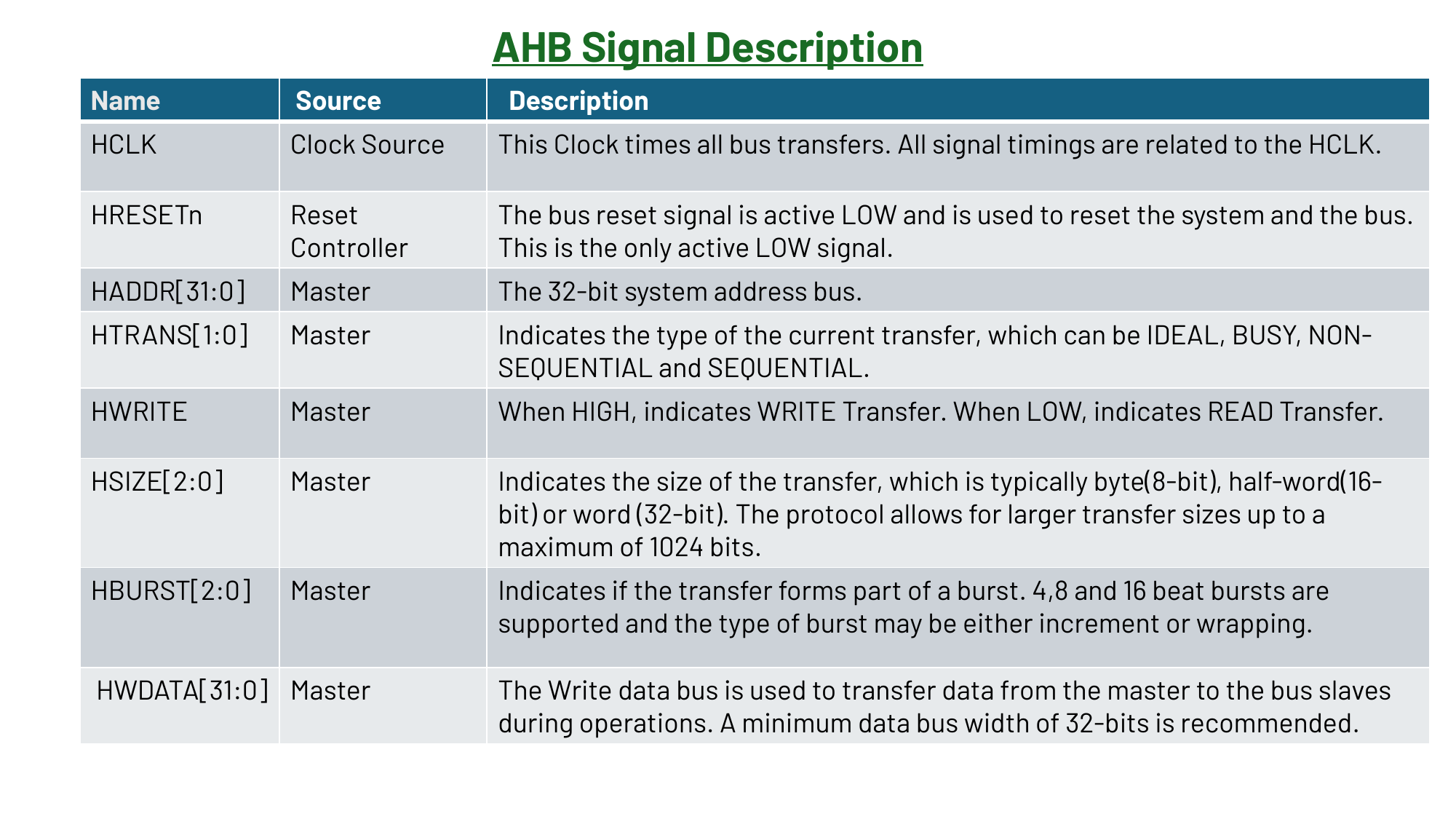

AHB Signal Description

| Name | Source | Description |
| --- | --- | --- |
| HCLK | Clock Source | This Clock times all bus transfers. All signal timings are related to the HCLK. |
| HRESETn | Reset Controller | The bus reset signal is active LOW and is used to reset the system and the bus. This is the only active LOW signal. |
| HADDR[31:0] | Master | The 32-bit system address bus. |
| HTRANS[1:0] | Master | Indicates the type of the current transfer, which can be IDEAL, BUSY, NON-SEQUENTIAL and SEQUENTIAL. |
| HWRITE | Master | When HIGH, indicates WRITE Transfer. When LOW, indicates READ Transfer. |
| HSIZE[2:0] | Master | Indicates the size of the transfer, which is typically byte(8-bit), half-word(16-bit) or word (32-bit). The protocol allows for larger transfer sizes up to a maximum of 1024 bits. |
| HBURST[2:0] | Master | Indicates if the transfer forms part of a burst. 4,8 and 16 beat bursts are supported and the type of burst may be either increment or wrapping. |
| HWDATA[31:0] | Master | The Write data bus is used to transfer data from the master to the bus slaves during operations. A minimum data bus width of 32-bits is recommended. |